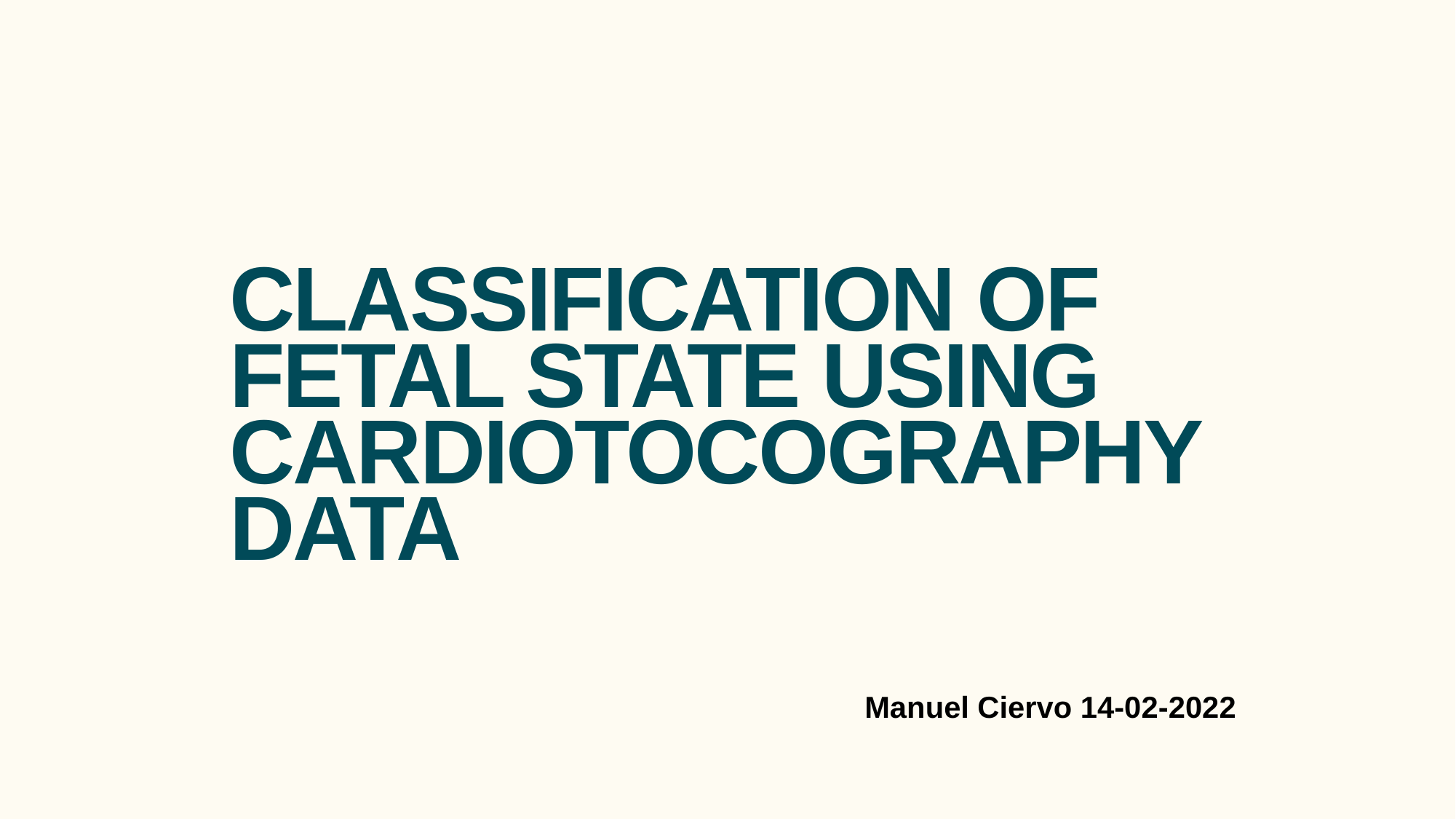

# Classification of fetal state using Cardiotocography data
 Manuel Ciervo 14-02-2022